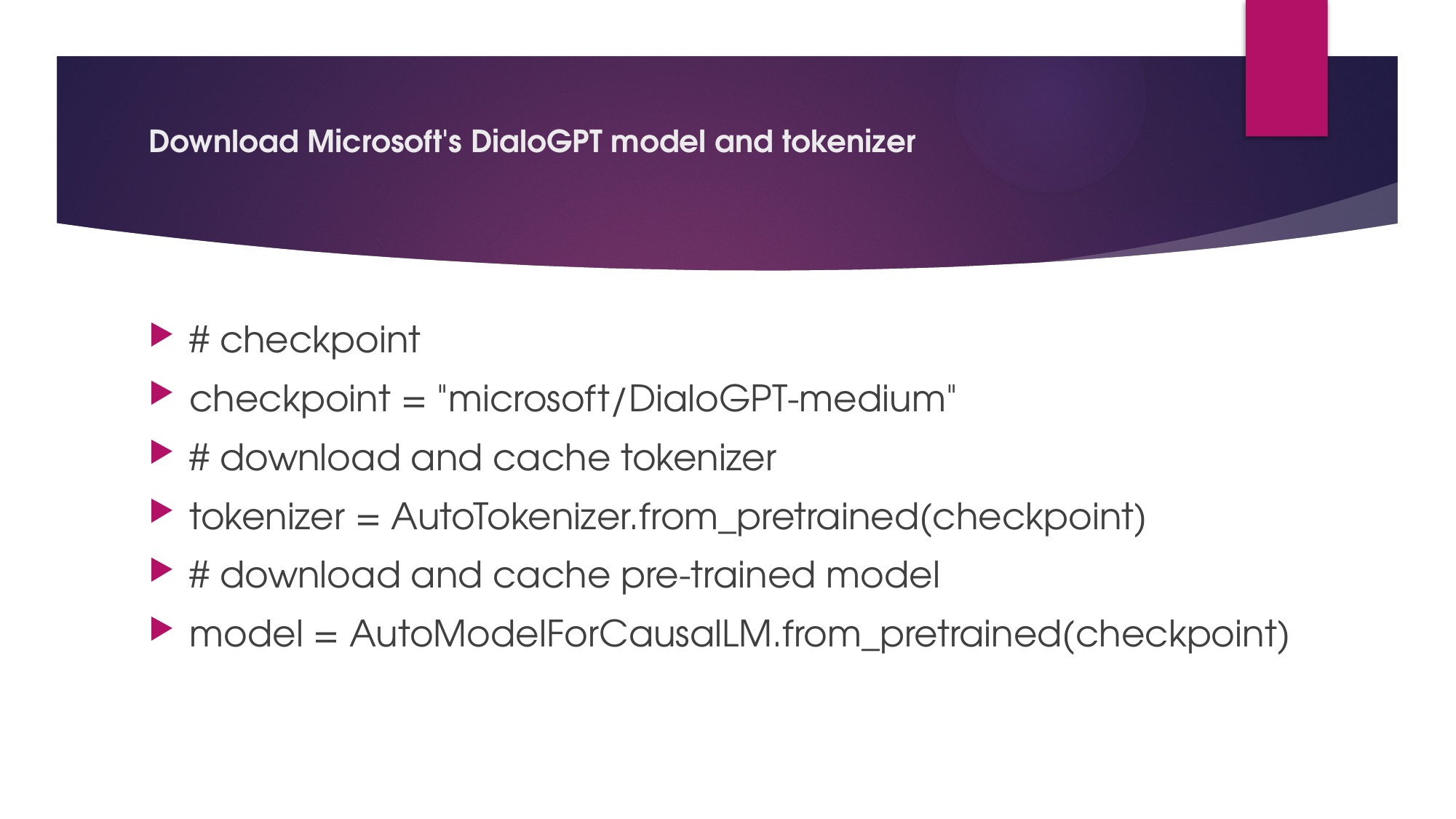

# Download Microsoft's DialoGPT model and tokenizer
# checkpoint
checkpoint = "microsoft/DialoGPT-medium"
# download and cache tokenizer
tokenizer = AutoTokenizer.from_pretrained(checkpoint)
# download and cache pre-trained model
model = AutoModelForCausalLM.from_pretrained(checkpoint)